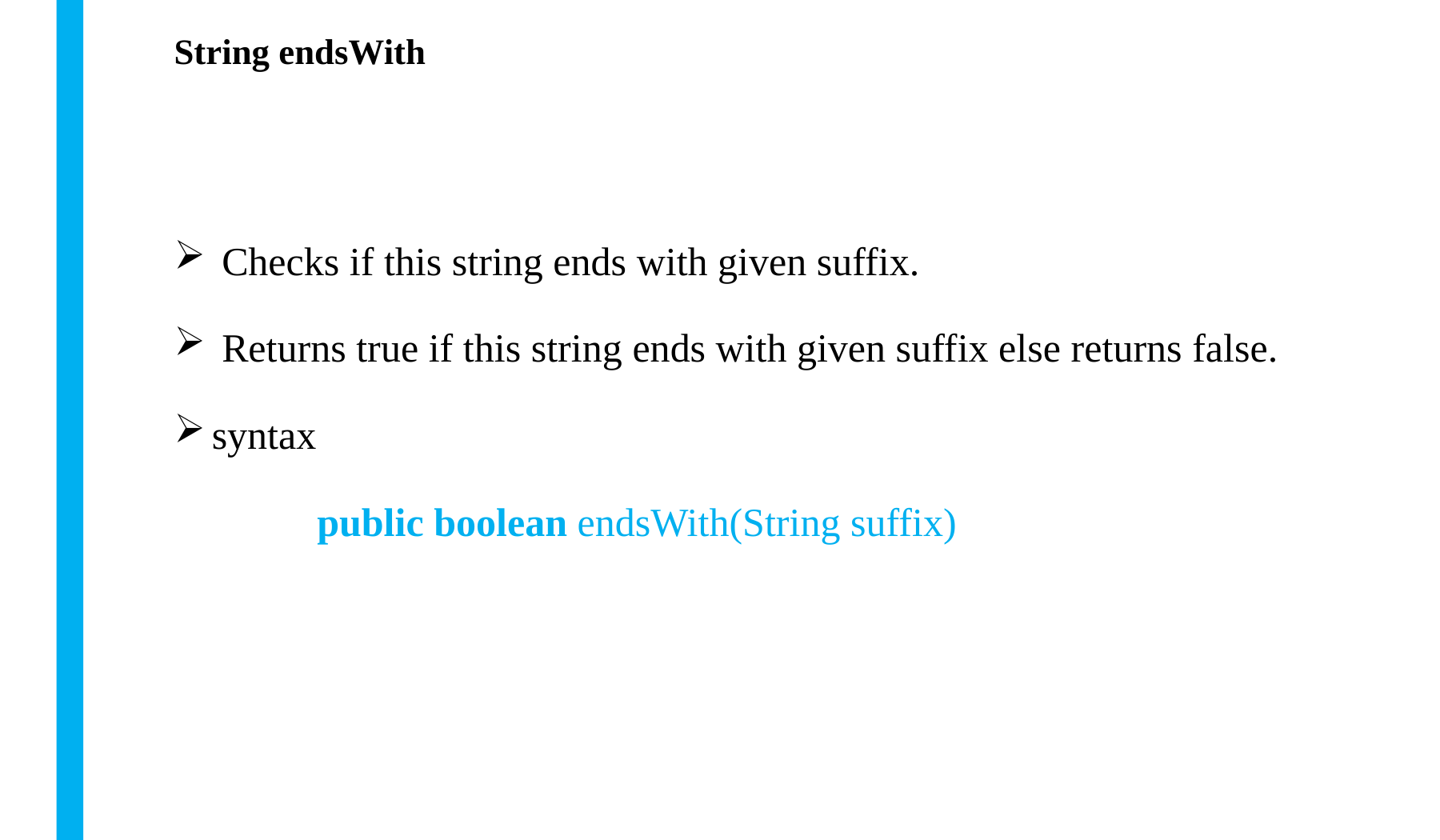

# String endsWith
 Checks if this string ends with given suffix.
 Returns true if this string ends with given suffix else returns false.
syntax
public boolean endsWith(String suffix)